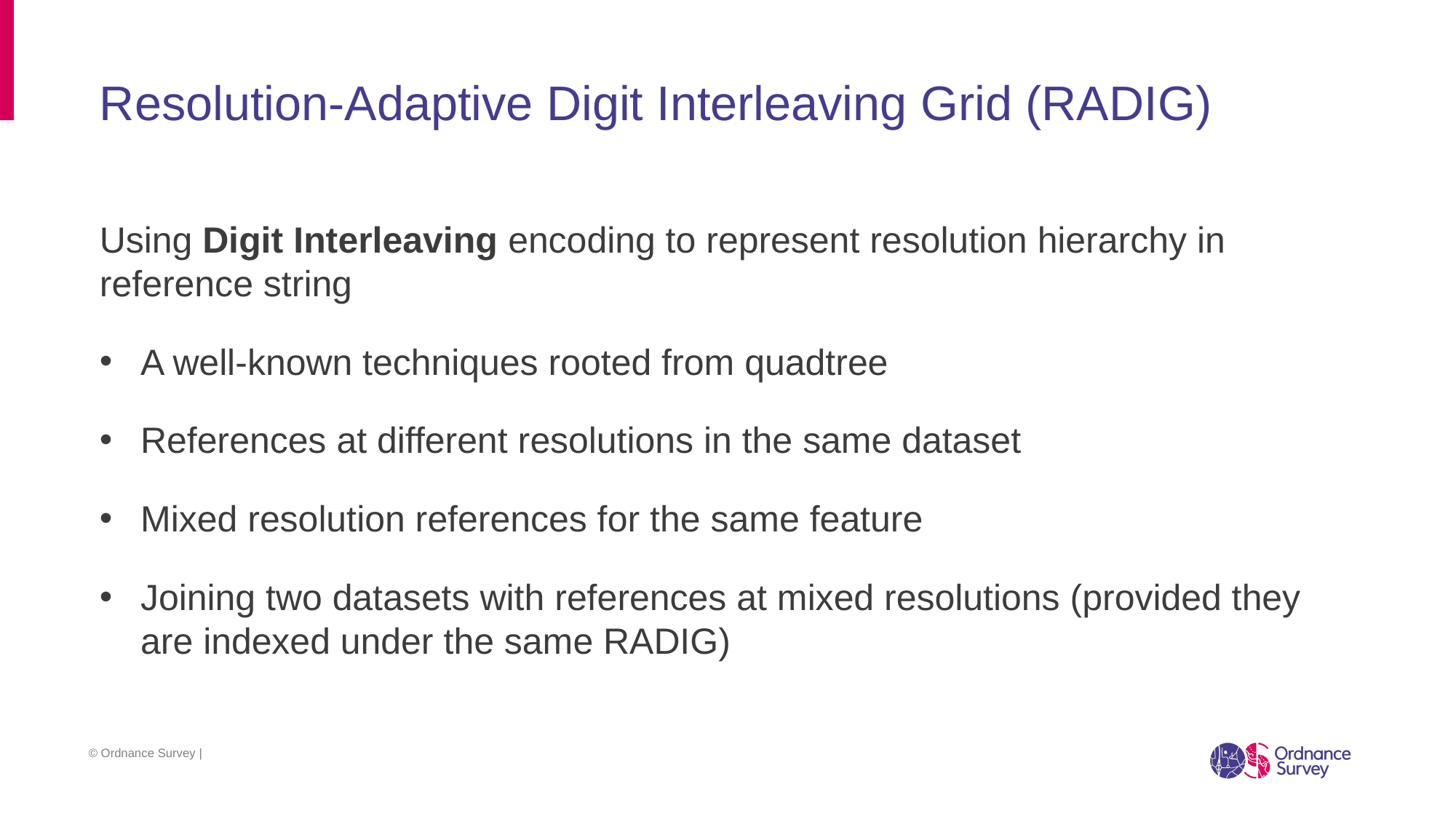

# Resolution-Adaptive Digit Interleaving Grid (RADIG)
Using Digit Interleaving encoding to represent resolution hierarchy in reference string
A well-known techniques rooted from quadtree
References at different resolutions in the same dataset
Mixed resolution references for the same feature
Joining two datasets with references at mixed resolutions (provided they are indexed under the same RADIG)